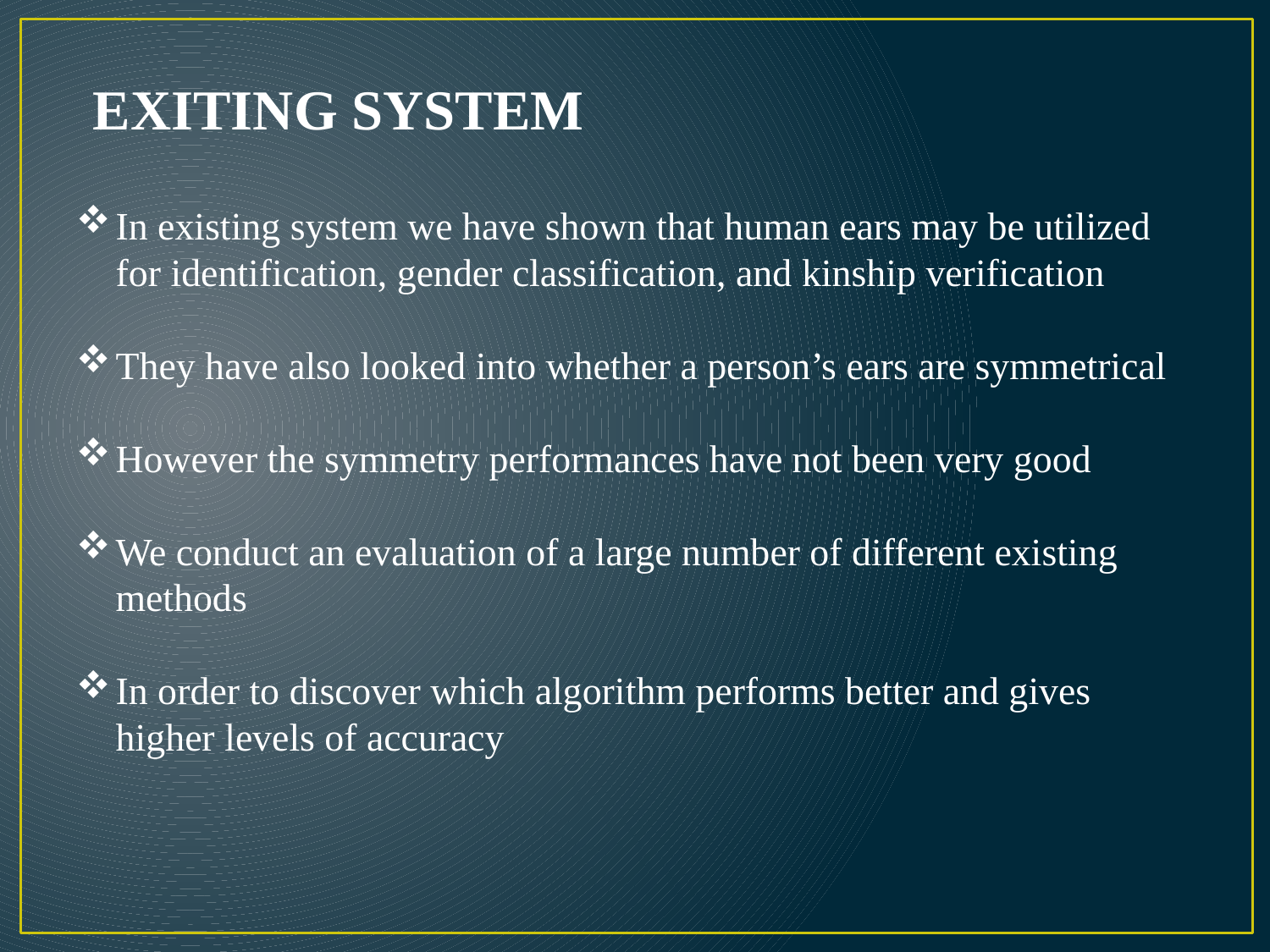

EXITING SYSTEM

In existing system we have shown that human ears may be utilized for identification, gender classification, and kinship verification

They have also looked into whether a person’s ears are symmetrical

However the symmetry performances have not been very good

We conduct an evaluation of a large number of different existing methods

In order to discover which algorithm performs better and gives higher levels of accuracy